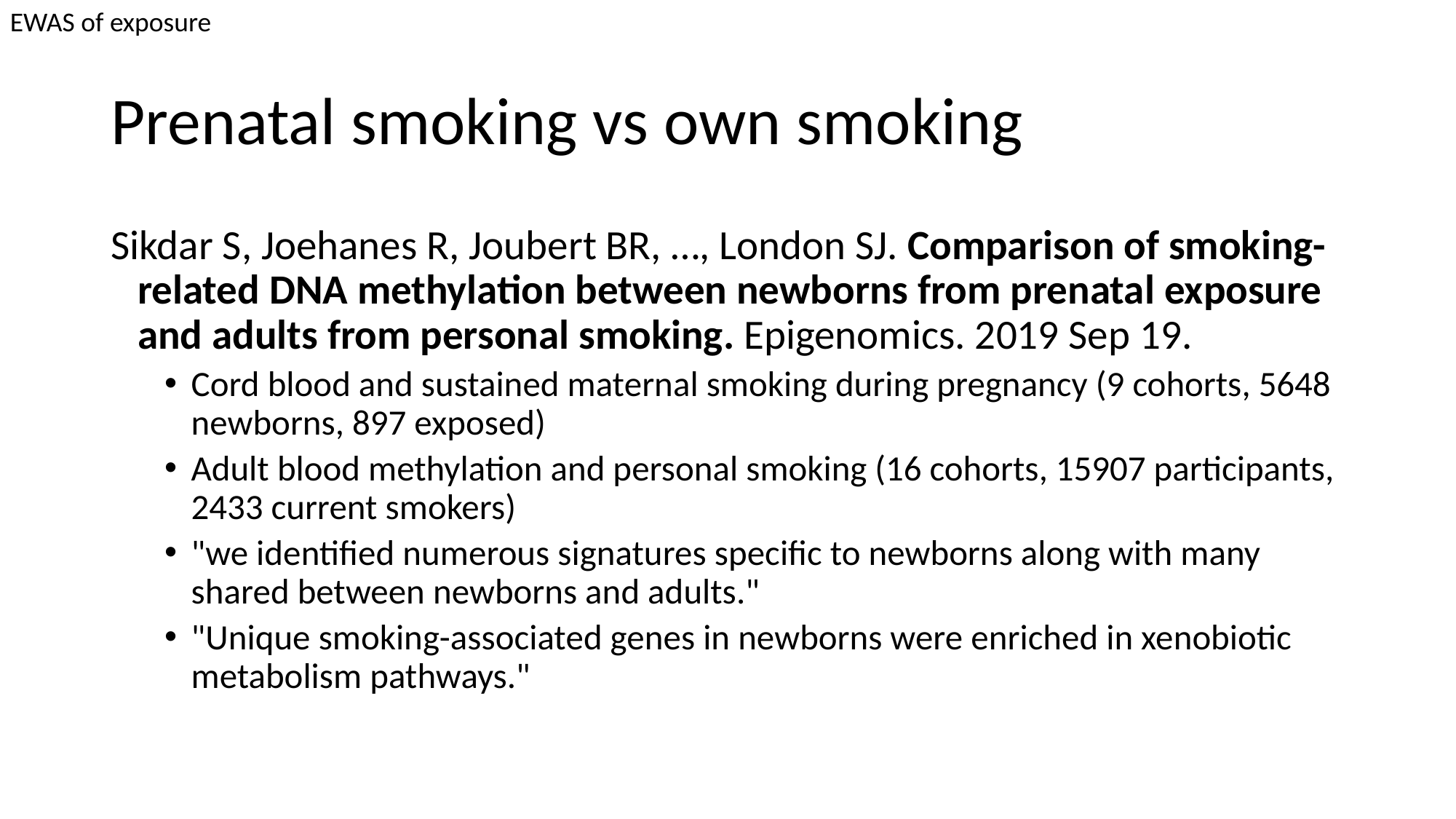

EWAS of exposure
# Prenatal smoking vs own smoking
Sikdar S, Joehanes R, Joubert BR, …, London SJ. Comparison of smoking-related DNA methylation between newborns from prenatal exposure and adults from personal smoking. Epigenomics. 2019 Sep 19.
Cord blood and sustained maternal smoking during pregnancy (9 cohorts, 5648 newborns, 897 exposed)
Adult blood methylation and personal smoking (16 cohorts, 15907 participants, 2433 current smokers)
"we identified numerous signatures specific to newborns along with many shared between newborns and adults."
"Unique smoking-associated genes in newborns were enriched in xenobiotic metabolism pathways."